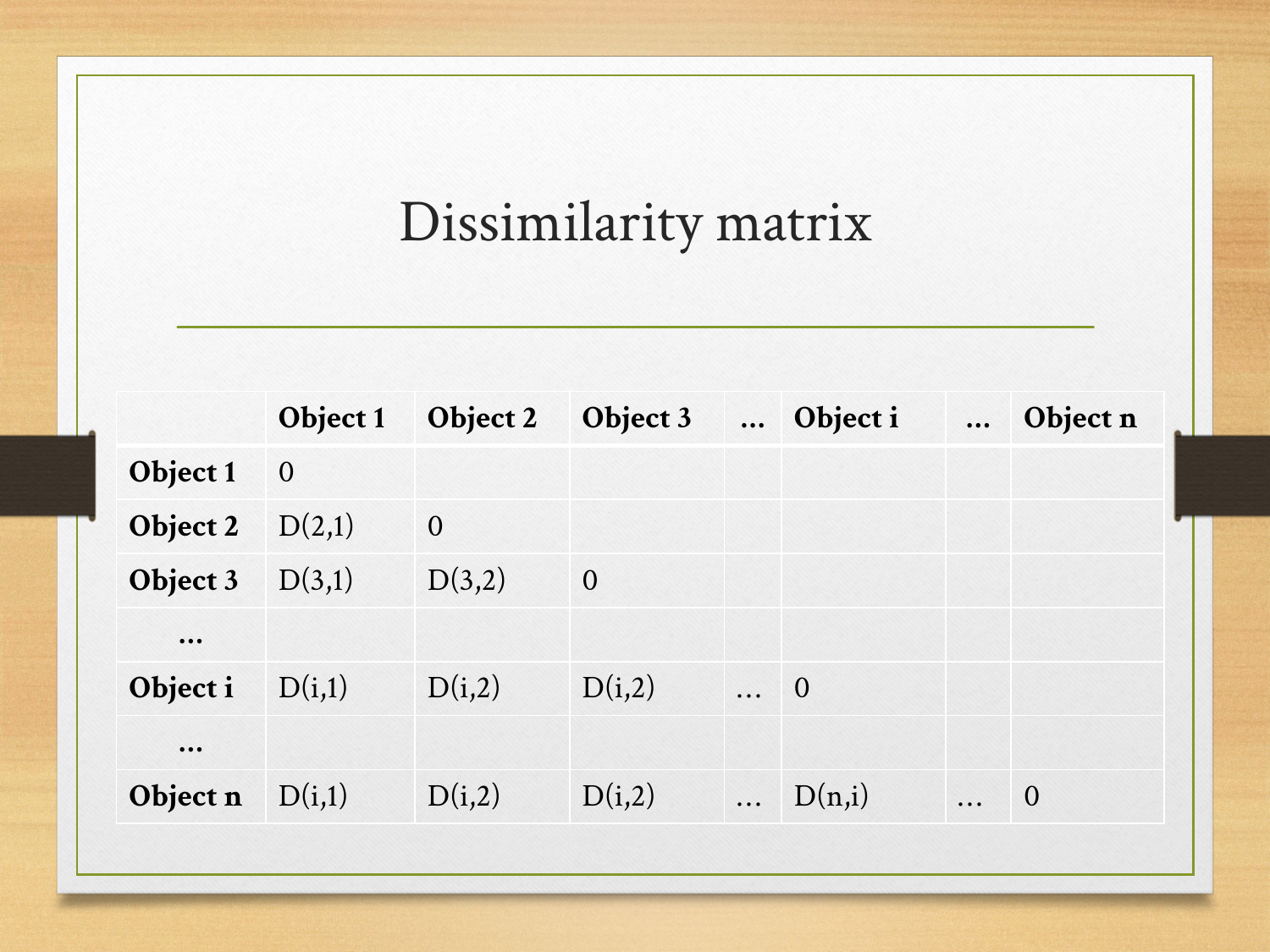

# Dissimilarity matrix

|  | Object 1 | Object 2 | Object 3 | … | Object i | … | Object n |
| --- | --- | --- | --- | --- | --- | --- | --- |
| Object 1 | 0 |  |  |  |  |  |  |
| Object 2 | D(2,1) | 0 |  |  |  |  |  |
| Object 3 | D(3,1) | D(3,2) | 0 |  |  |  |  |
| … |  |  |  |  |  |  |  |
| Object i | D(i,1) | D(i,2) | D(i,2) | … | 0 |  |  |
| … |  |  |  |  |  |  |  |
| Object n | D(i,1) | D(i,2) | D(i,2) | … | D(n,i) | … | 0 |